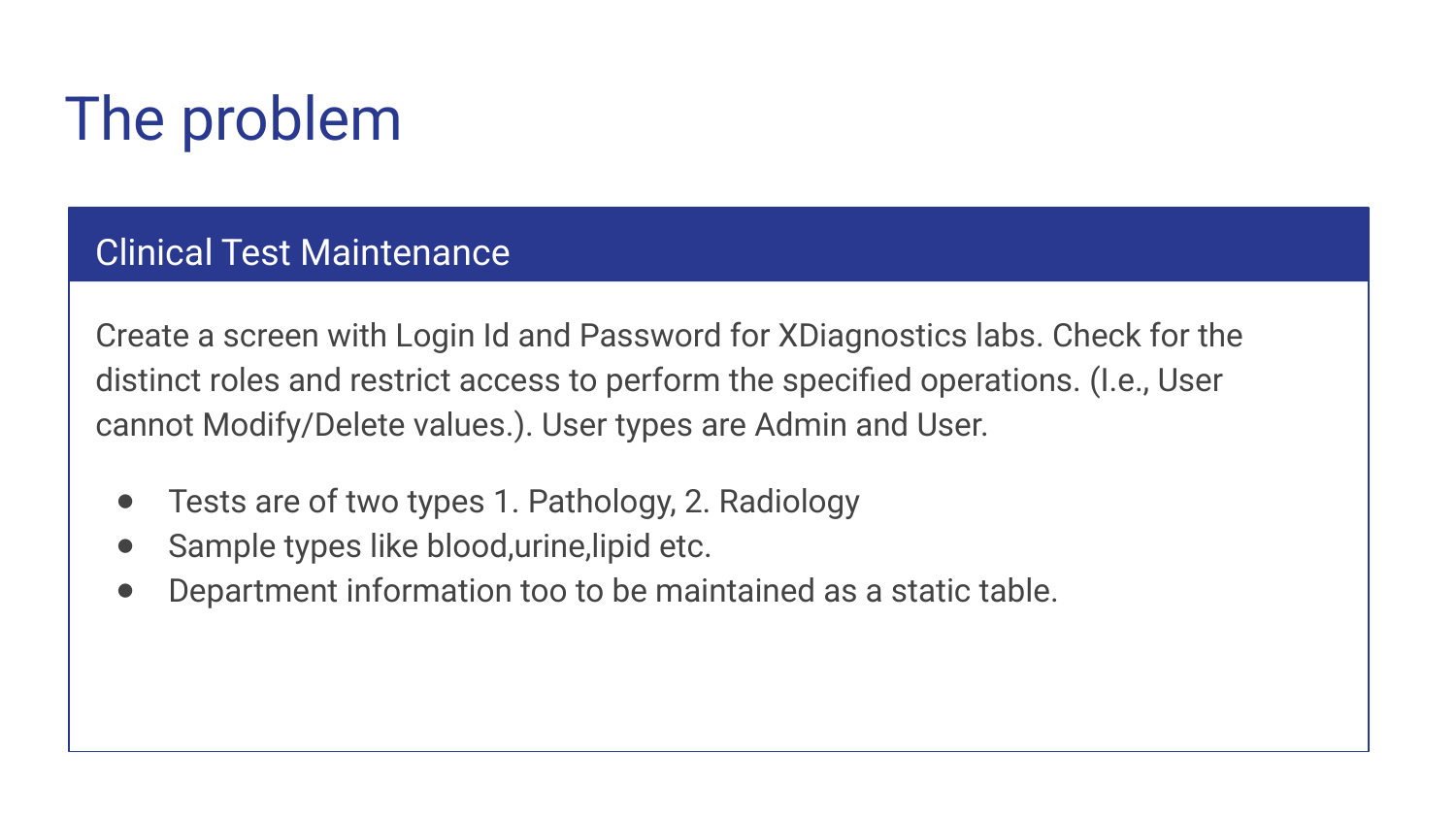

# The problem

Clinical Test Maintenance

Create a screen with Login Id and Password for XDiagnostics labs. Check for the distinct roles and restrict access to perform the specified operations. (I.e., User cannot Modify/Delete values.). User types are Admin and User.
Tests are of two types 1. Pathology, 2. Radiology
Sample types like blood,urine,lipid etc.
Department information too to be maintained as a static table.